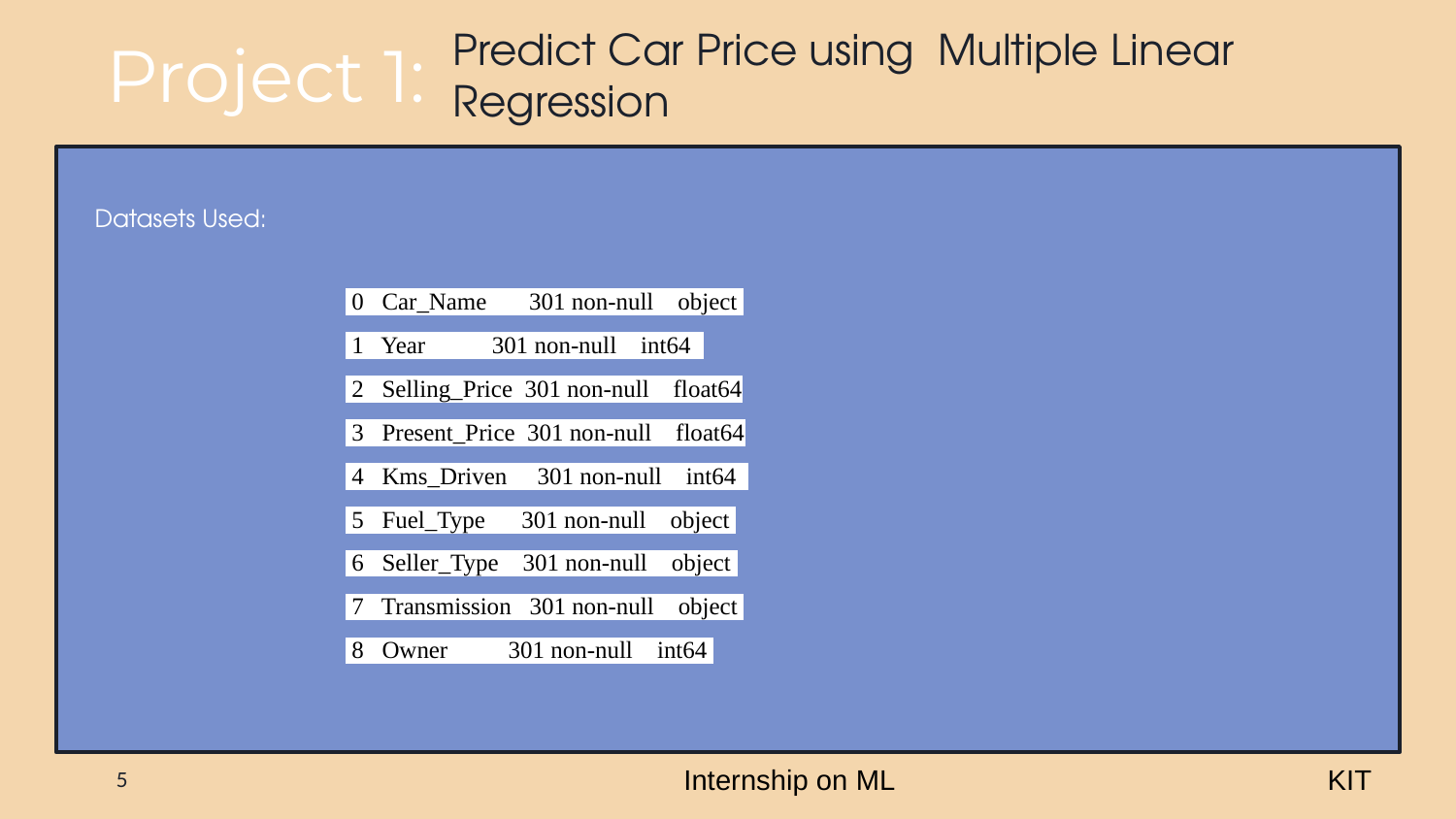

Predict Car Price using  Multiple Linear Regression
# Project 1:
Datasets Used:
 0   Car_Name       301 non-null    object
 1   Year           301 non-null    int64
 2   Selling_Price  301 non-null    float64
 3   Present_Price  301 non-null    float64
 4   Kms_Driven     301 non-null    int64
 5   Fuel_Type      301 non-null    object
 6   Seller_Type    301 non-null    object
 7   Transmission   301 non-null    object
 8   Owner          301 non-null    int64
Internship on ML
KIT
5